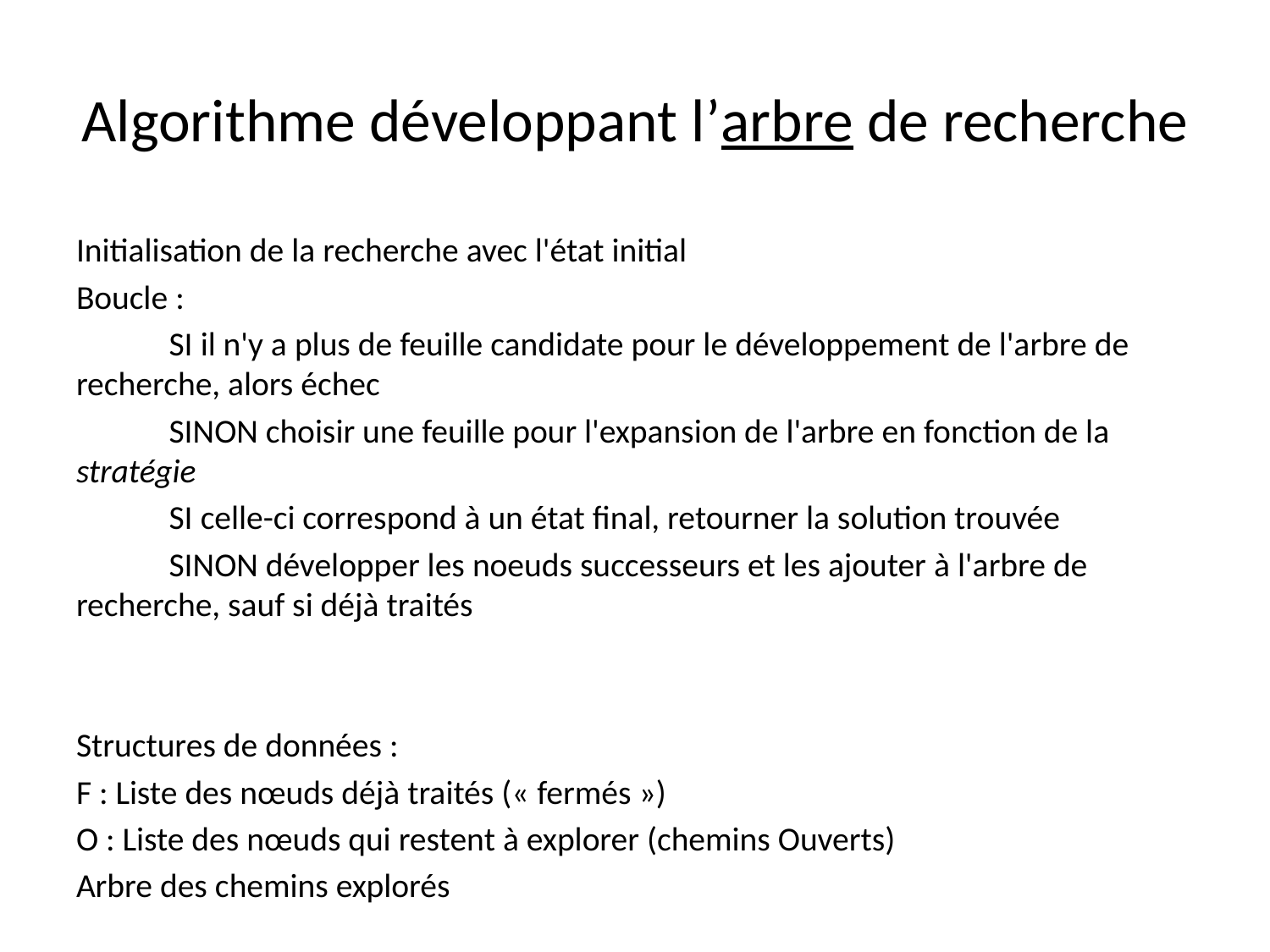

# Algorithme développant l’arbre de recherche
Initialisation de la recherche avec l'état initial
Boucle :
	SI il n'y a plus de feuille candidate pour le développement de l'arbre de recherche, alors échec
	SINON choisir une feuille pour l'expansion de l'arbre en fonction de la stratégie
	SI celle-ci correspond à un état final, retourner la solution trouvée
	SINON développer les noeuds successeurs et les ajouter à l'arbre de recherche, sauf si déjà traités

Structures de données :
F : Liste des nœuds déjà traités (« fermés »)
O : Liste des nœuds qui restent à explorer (chemins Ouverts)
Arbre des chemins explorés